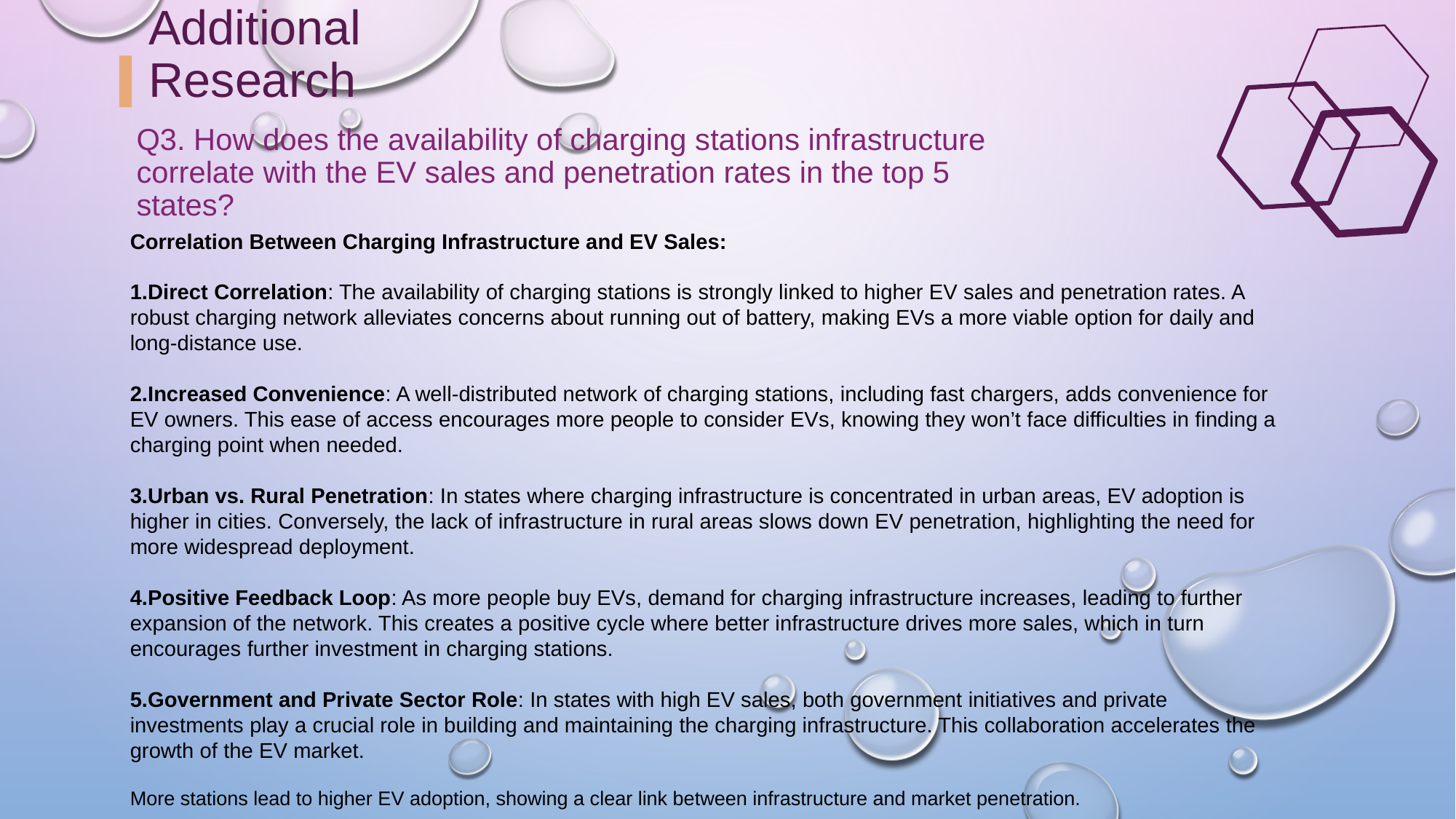

Additional Research

Q3. How does the availability of charging stations infrastructure correlate with the EV sales and penetration rates in the top 5 states?
Correlation Between Charging Infrastructure and EV Sales:

Direct Correlation: The availability of charging stations is strongly linked to higher EV sales and penetration rates. A robust charging network alleviates concerns about running out of battery, making EVs a more viable option for daily and long-distance use.

Increased Convenience: A well-distributed network of charging stations, including fast chargers, adds convenience for EV owners. This ease of access encourages more people to consider EVs, knowing they won’t face difficulties in finding a charging point when needed.

Urban vs. Rural Penetration: In states where charging infrastructure is concentrated in urban areas, EV adoption is higher in cities. Conversely, the lack of infrastructure in rural areas slows down EV penetration, highlighting the need for more widespread deployment.

Positive Feedback Loop: As more people buy EVs, demand for charging infrastructure increases, leading to further expansion of the network. This creates a positive cycle where better infrastructure drives more sales, which in turn encourages further investment in charging stations.

Government and Private Sector Role: In states with high EV sales, both government initiatives and private investments play a crucial role in building and maintaining the charging infrastructure. This collaboration accelerates the growth of the EV market.

More stations lead to higher EV adoption, showing a clear link between infrastructure and market penetration.